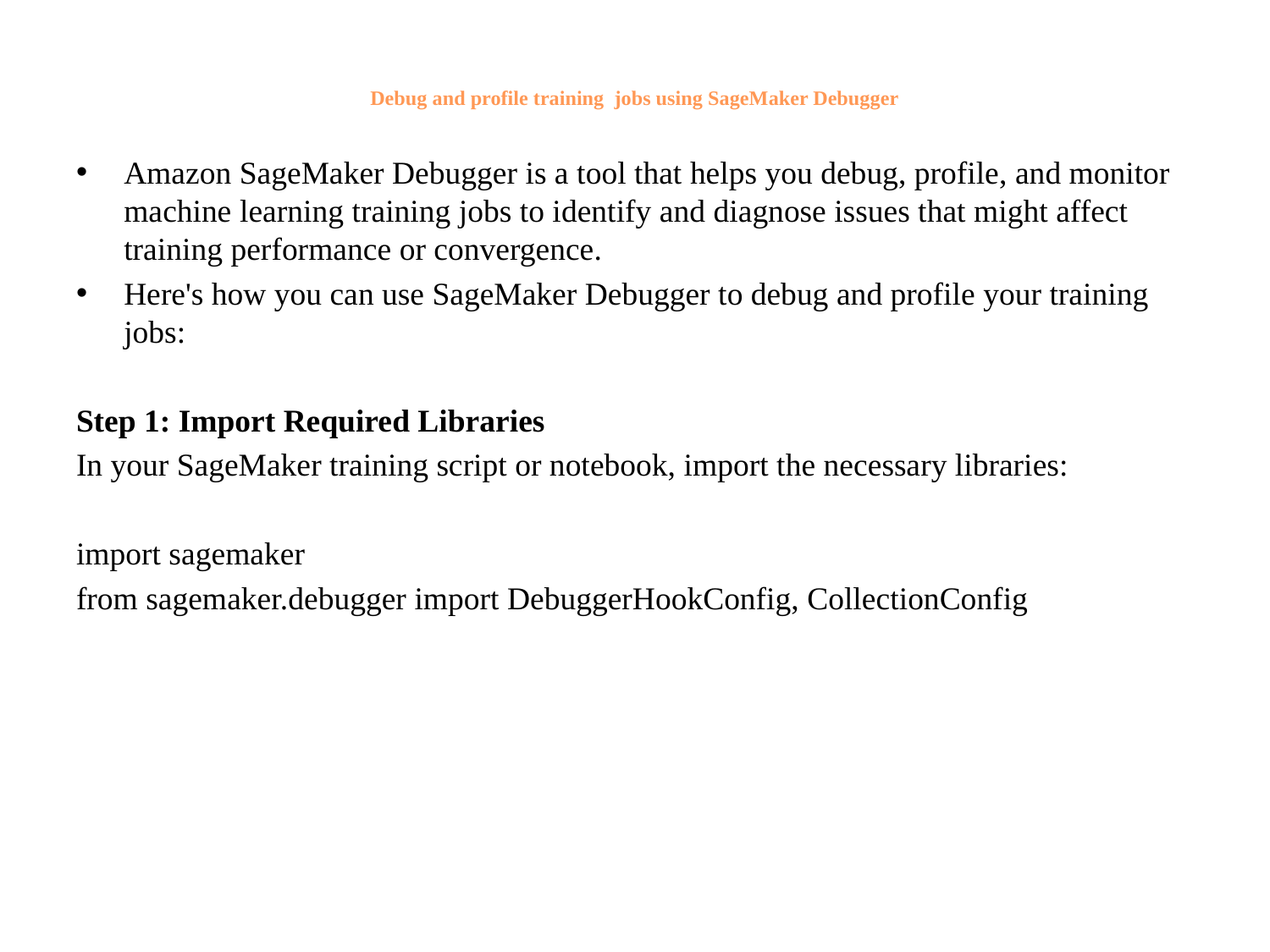

# Debug and profile training  jobs using SageMaker Debugger
Amazon SageMaker Debugger is a tool that helps you debug, profile, and monitor machine learning training jobs to identify and diagnose issues that might affect training performance or convergence.
Here's how you can use SageMaker Debugger to debug and profile your training jobs:

Step 1: Import Required Libraries
In your SageMaker training script or notebook, import the necessary libraries:

import sagemaker
from sagemaker.debugger import DebuggerHookConfig, CollectionConfig